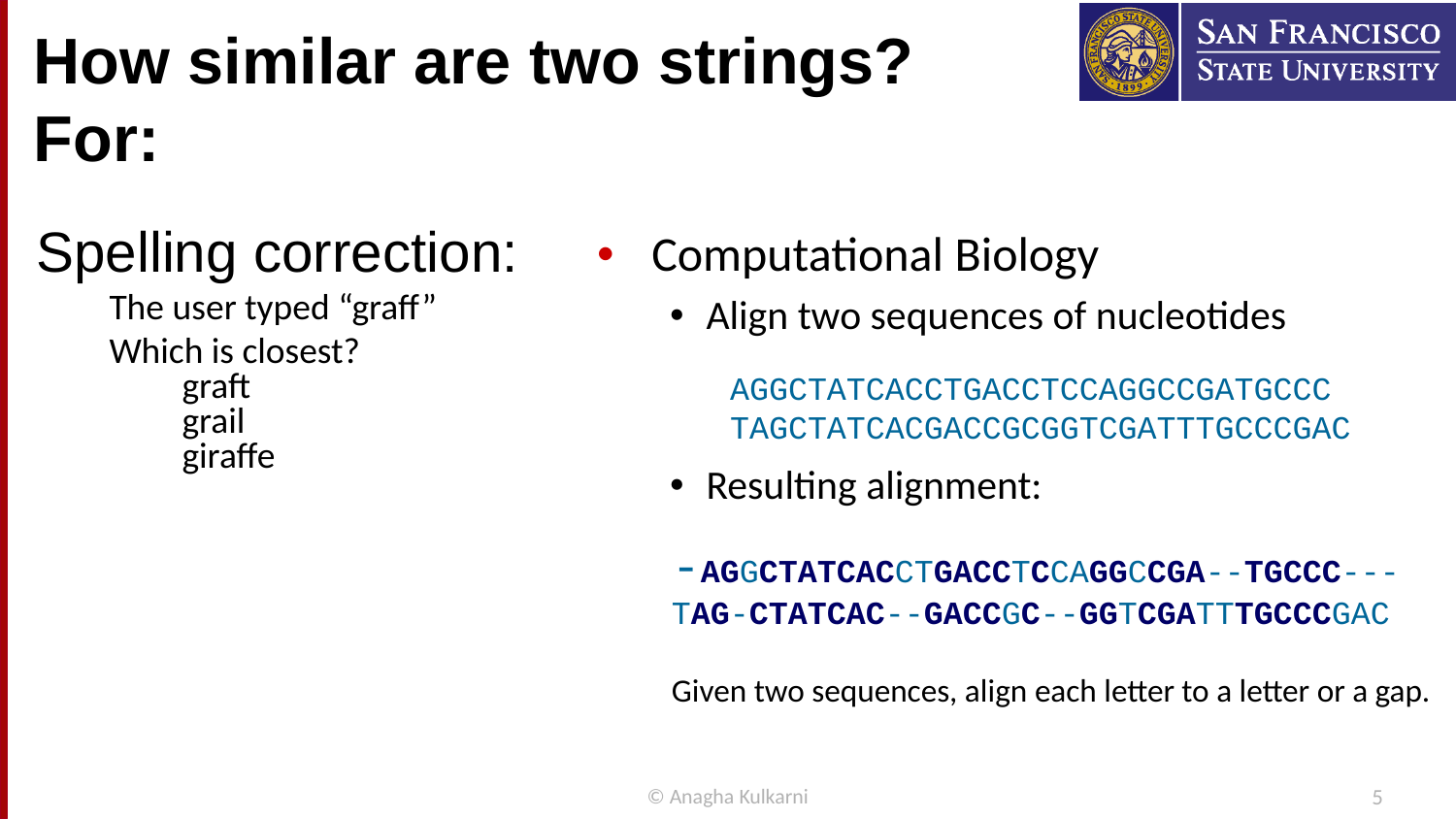

# How similar are two strings? For:
Spelling correction:
The user typed “graff”
Which is closest?
graft
grail
giraffe

Computational Biology
Align two sequences of nucleotides

Resulting alignment:
AGGCTATCACCTGACCTCCAGGCCGATGCCC
TAGCTATCACGACCGCGGTCGATTTGCCCGAC
-AGGCTATCACCTGACCTCCAGGCCGA--TGCCC---
TAG-CTATCAC--GACCGC--GGTCGATTTGCCCGAC

Given two sequences, align each letter to a letter or a gap.
© Anagha Kulkarni
5